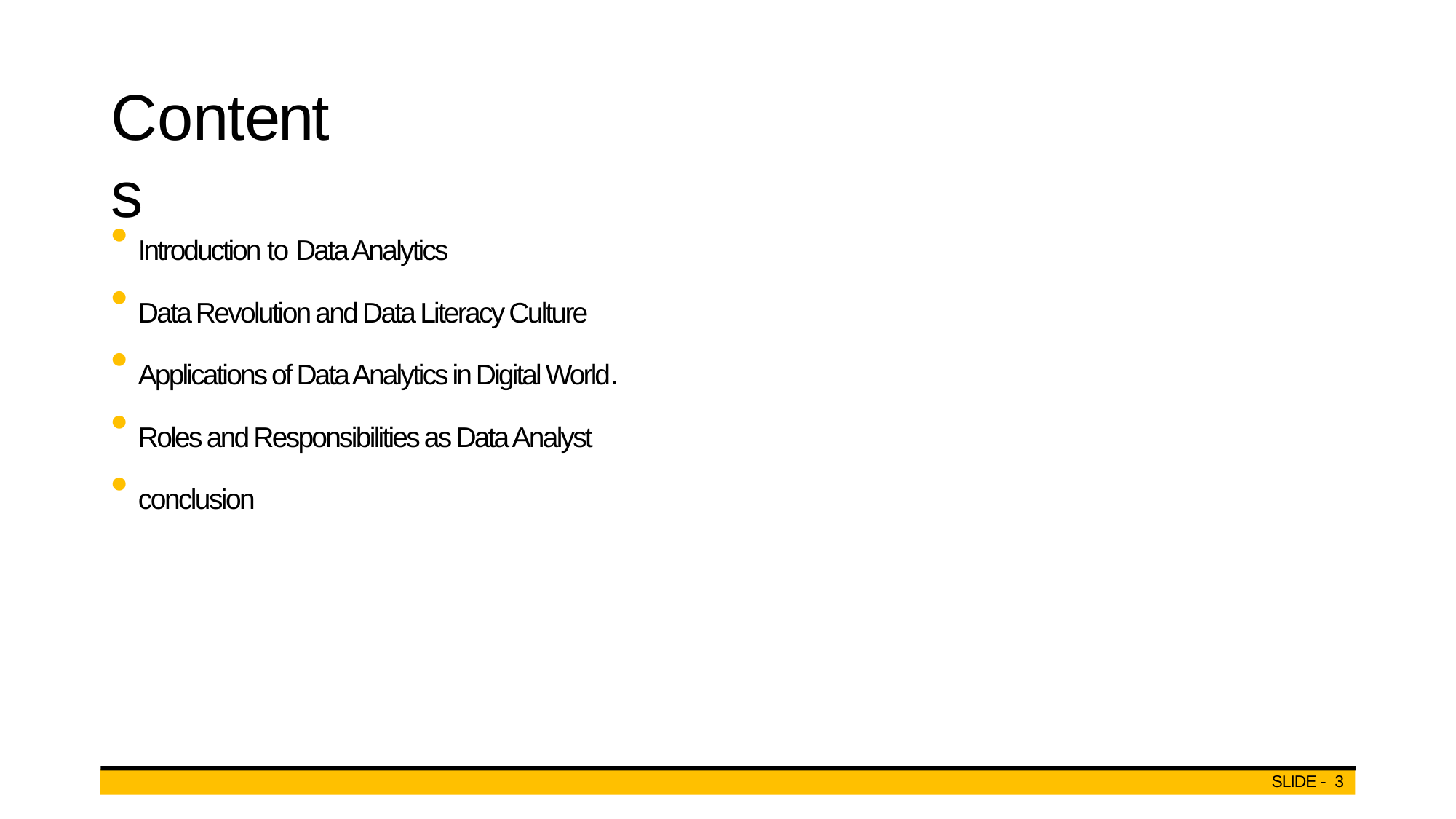

# Contents
Introduction to Data Analytics
Data Revolution and Data Literacy Culture
Applications of Data Analytics in Digital World.
Roles and Responsibilities as Data Analyst
conclusion

SLIDE - 3